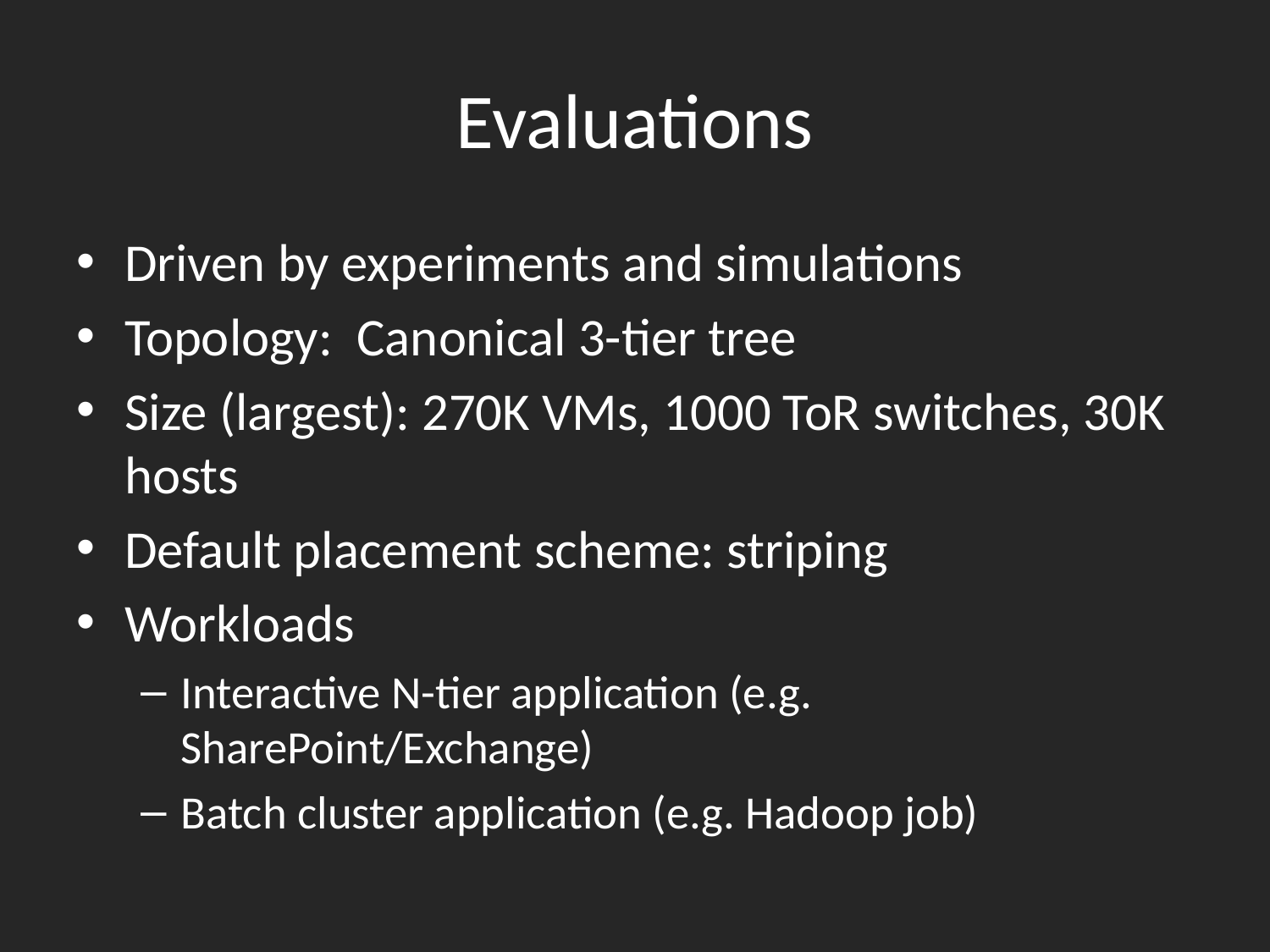

# Evaluations
Driven by experiments and simulations
Topology:  Canonical 3-tier tree
Size (largest): 270K VMs, 1000 ToR switches, 30K hosts
Default placement scheme: striping
Workloads
Interactive N-tier application (e.g. SharePoint/Exchange)
Batch cluster application (e.g. Hadoop job)